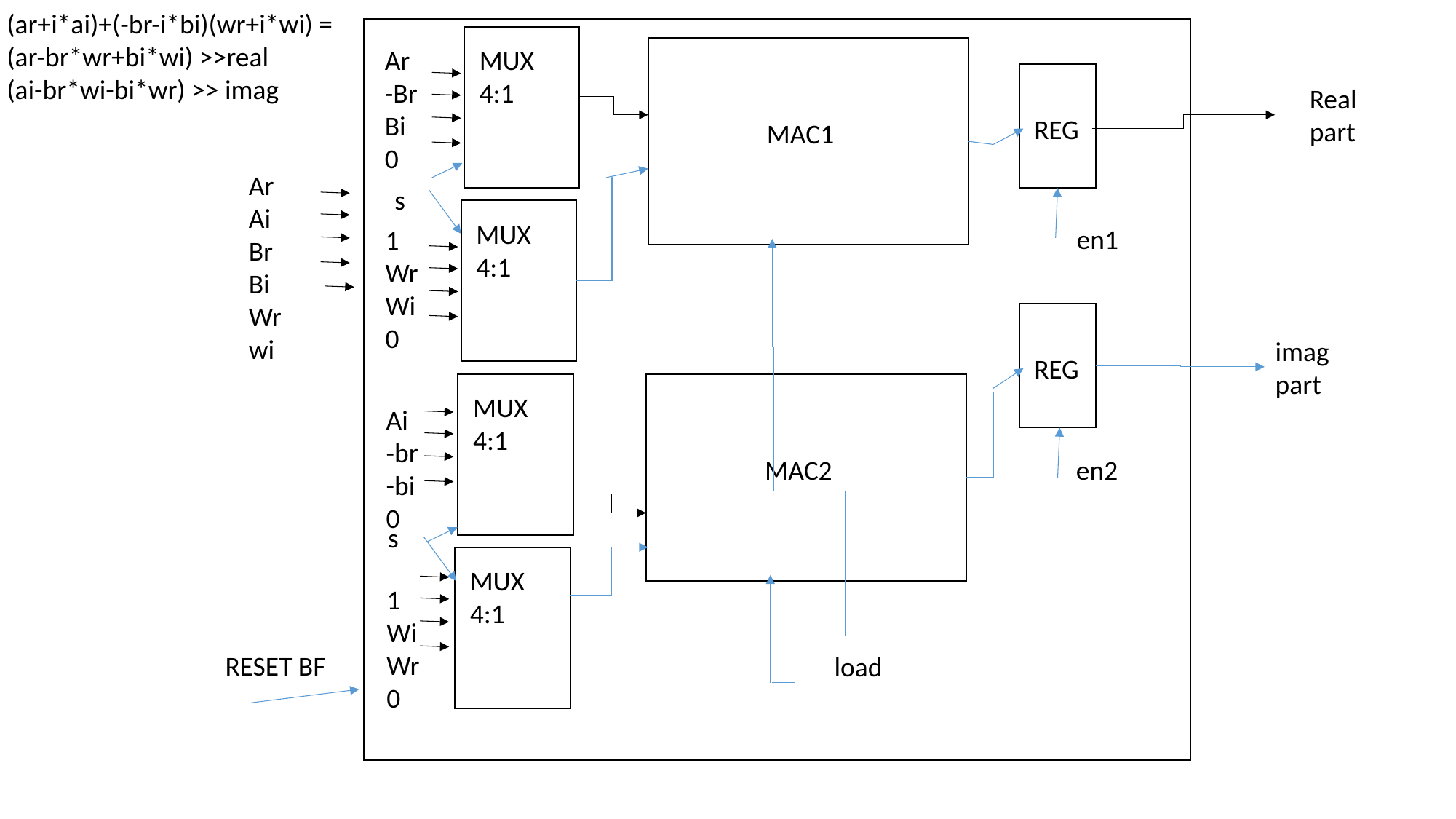

(ar+i*ai)+(-br-i*bi)(wr+i*wi) =
(ar-br*wr+bi*wi) >>real
(ai-br*wi-bi*wr) >> imag

Ar
-Br
Bi
0
MUX 4:1

Real part
REG
MAC1

Ar
Ai
Br
Bi
Wr
wi
s

MUX 4:1

en1
1
Wr
Wi
0

imag part
REG

MUX 4:1

Ai
-br
-bi
0
MAC2

en2
s

MUX 4:1

1
Wi
Wr
0
RESET BF
load